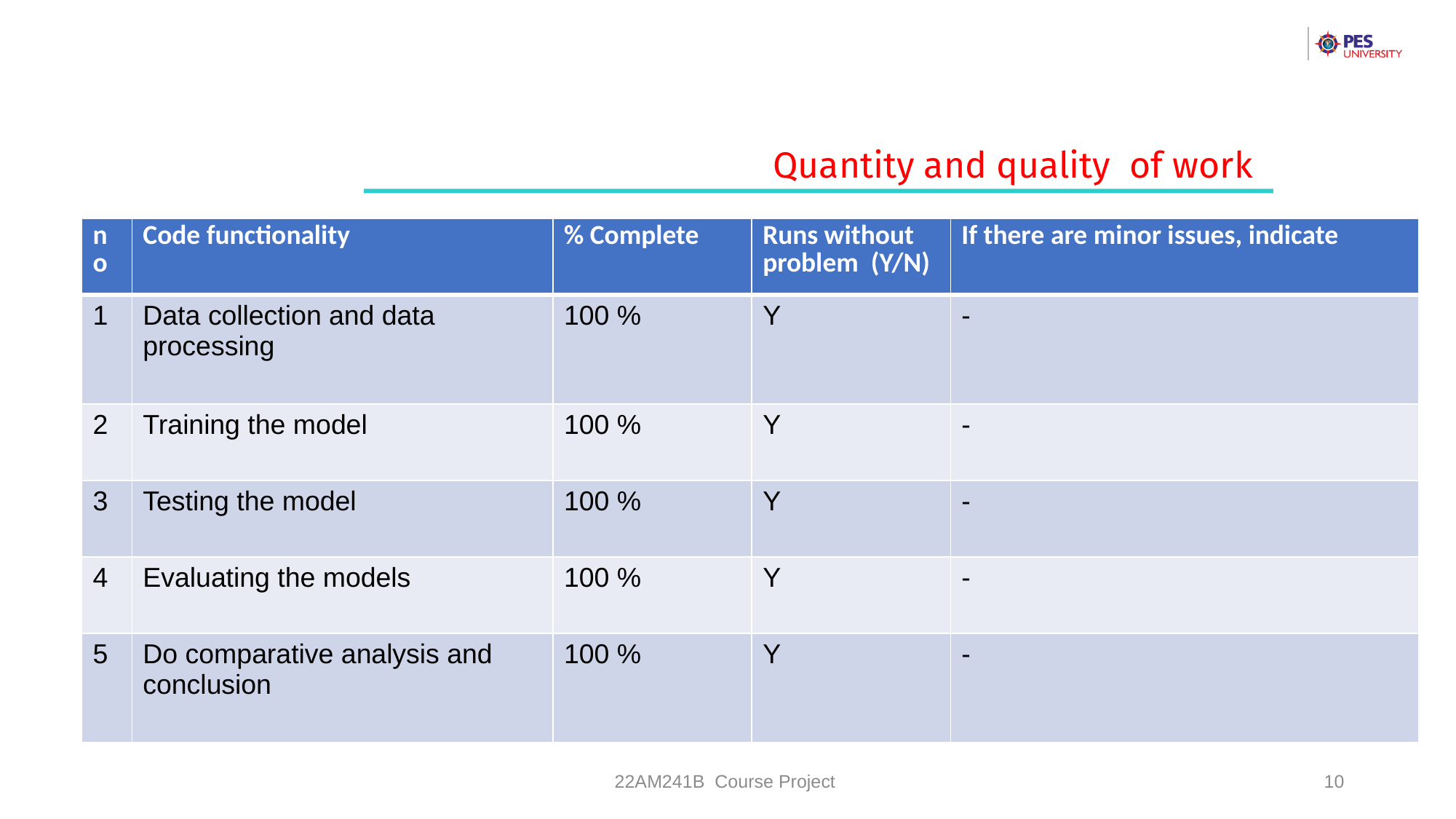

Quantity and quality  of work

| no | Code functionality | % Complete | Runs without problem (Y/N) | If there are minor issues, indicate |
| --- | --- | --- | --- | --- |
| 1 | Data collection and data processing | 100 % | Y | - |
| 2 | Training the model | 100 % | Y | - |
| 3 | Testing the model | 100 % | Y | - |
| 4 | Evaluating the models | 100 % | Y | - |
| 5 | Do comparative analysis and conclusion | 100 % | Y | - |
22AM241B  Course Project
10